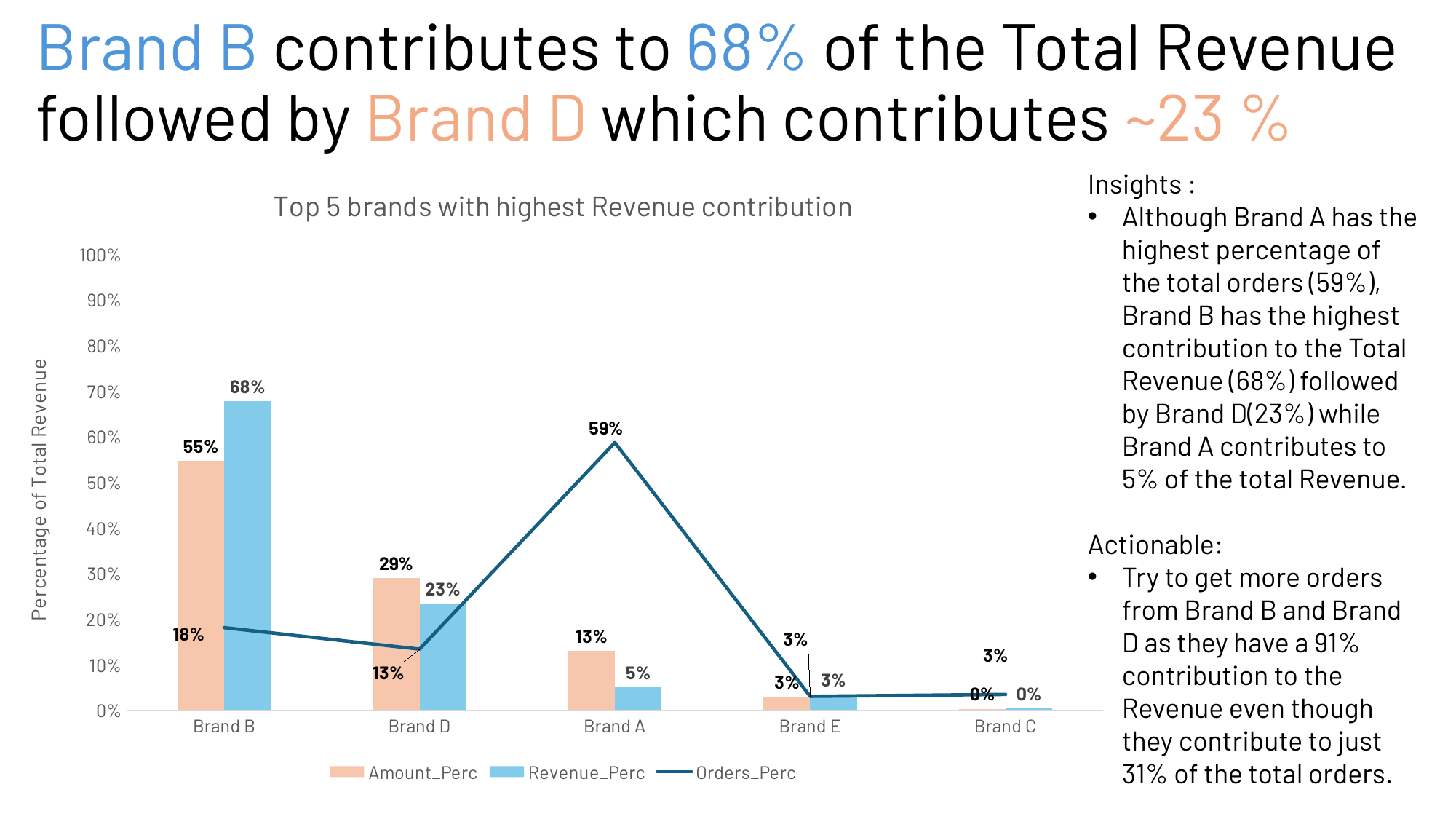

# Brand B contributes to 68% of the Total Revenue followed by Brand D which contributes ~23 %

### Chart: Top 5 brands with highest Revenue contribution

| Category | Amount_Perc | Revenue_Perc | Orders_Perc |
|---|---|---|---|
| Brand B | 0.547135 | 0.677083 | 0.180844 |
| Brand D | 0.28948 | 0.233505 | 0.133716 |
| Brand A | 0.129386 | 0.05004 | 0.586863 |
| Brand E | 0.02925 | 0.033192 | 0.030335 |
| Brand C | 0.003036 | 0.003958 | 0.034464 |
Insights :
Although Brand A has the highest percentage of the total orders (59%), Brand B has the highest contribution to the Total Revenue (68%) followed by Brand D(23%) while Brand A contributes to 5% of the total Revenue.

Actionable:
Try to get more orders from Brand B and Brand D as they have a 91% contribution to the Revenue even though they contribute to just 31% of the total orders.